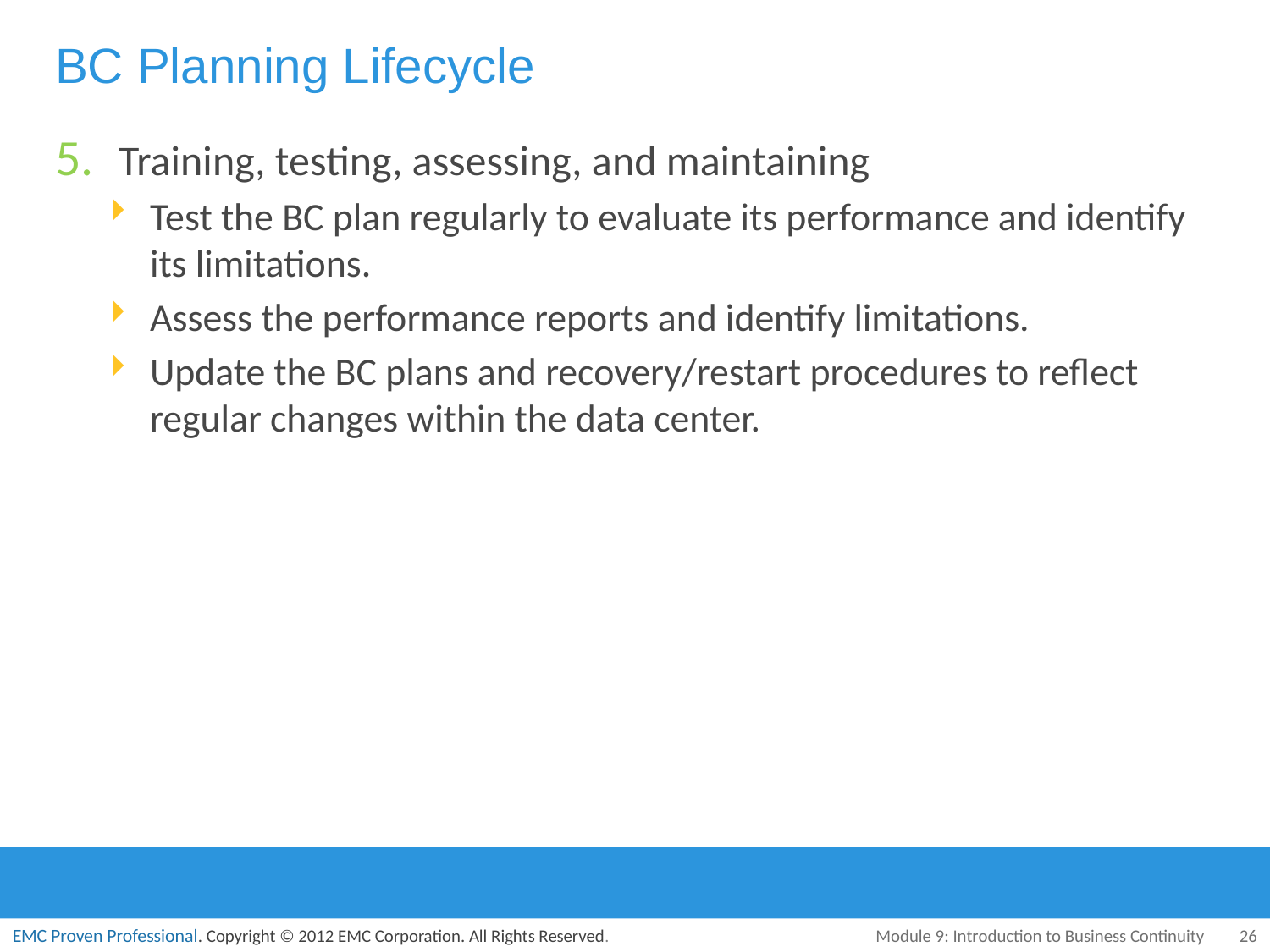

# BC Planning Lifecycle
Training, testing, assessing, and maintaining
Test the BC plan regularly to evaluate its performance and identify its limitations.
Assess the performance reports and identify limitations.
Update the BC plans and recovery/restart procedures to reflect regular changes within the data center.
Module 9: Introduction to Business Continuity
26